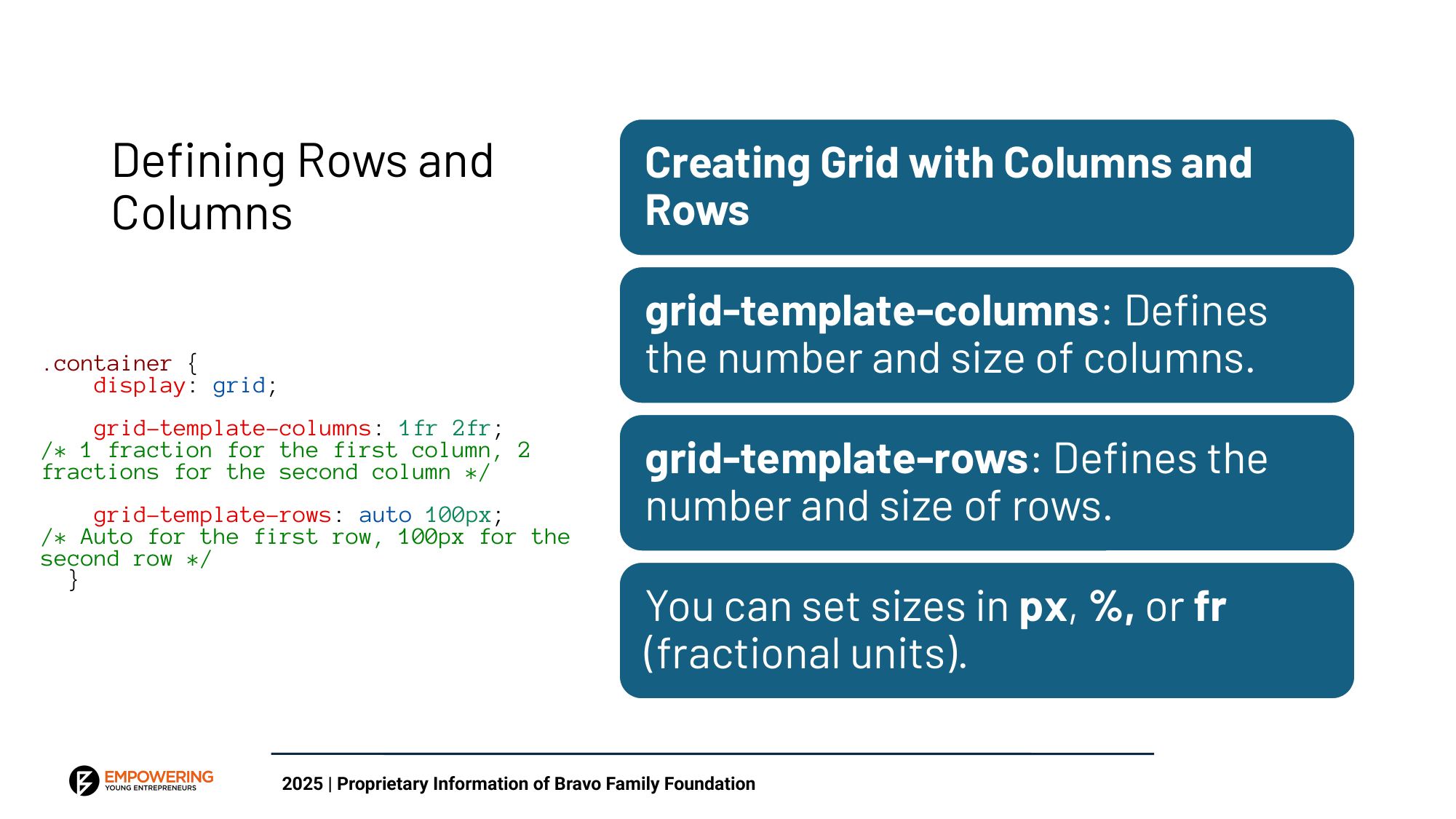

# Defining Rows and Columns
Creating Grid with Columns and Rows
grid-template-columns: Defines the number and size of columns.
grid-template-rows: Defines the number and size of rows.
You can set sizes in px, %, or fr (fractional units).
.container {
    display: grid;

    grid-template-columns: 1fr 2fr;
/* 1 fraction for the first column, 2 fractions for the second column */

    grid-template-rows: auto 100px;
/* Auto for the first row, 100px for the second row */
  }